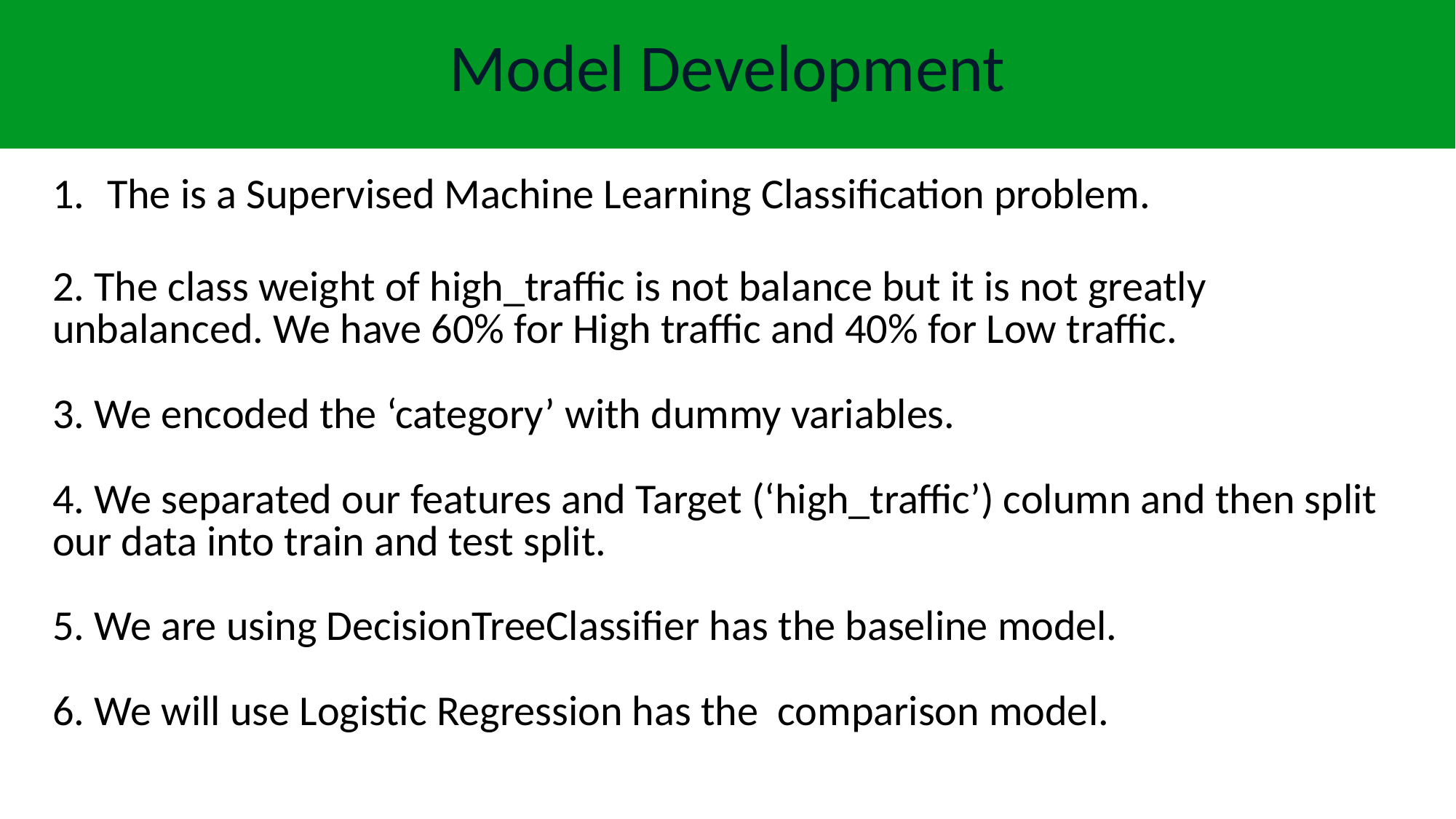

# Model Development
The is a Supervised Machine Learning Classification problem.

2. The class weight of high_traffic is not balance but it is not greatly unbalanced. We have 60% for High traffic and 40% for Low traffic.

3. We encoded the ‘category’ with dummy variables.

4. We separated our features and Target (‘high_traffic’) column and then split our data into train and test split.

5. We are using DecisionTreeClassifier has the baseline model.

6. We will use Logistic Regression has the  comparison model.